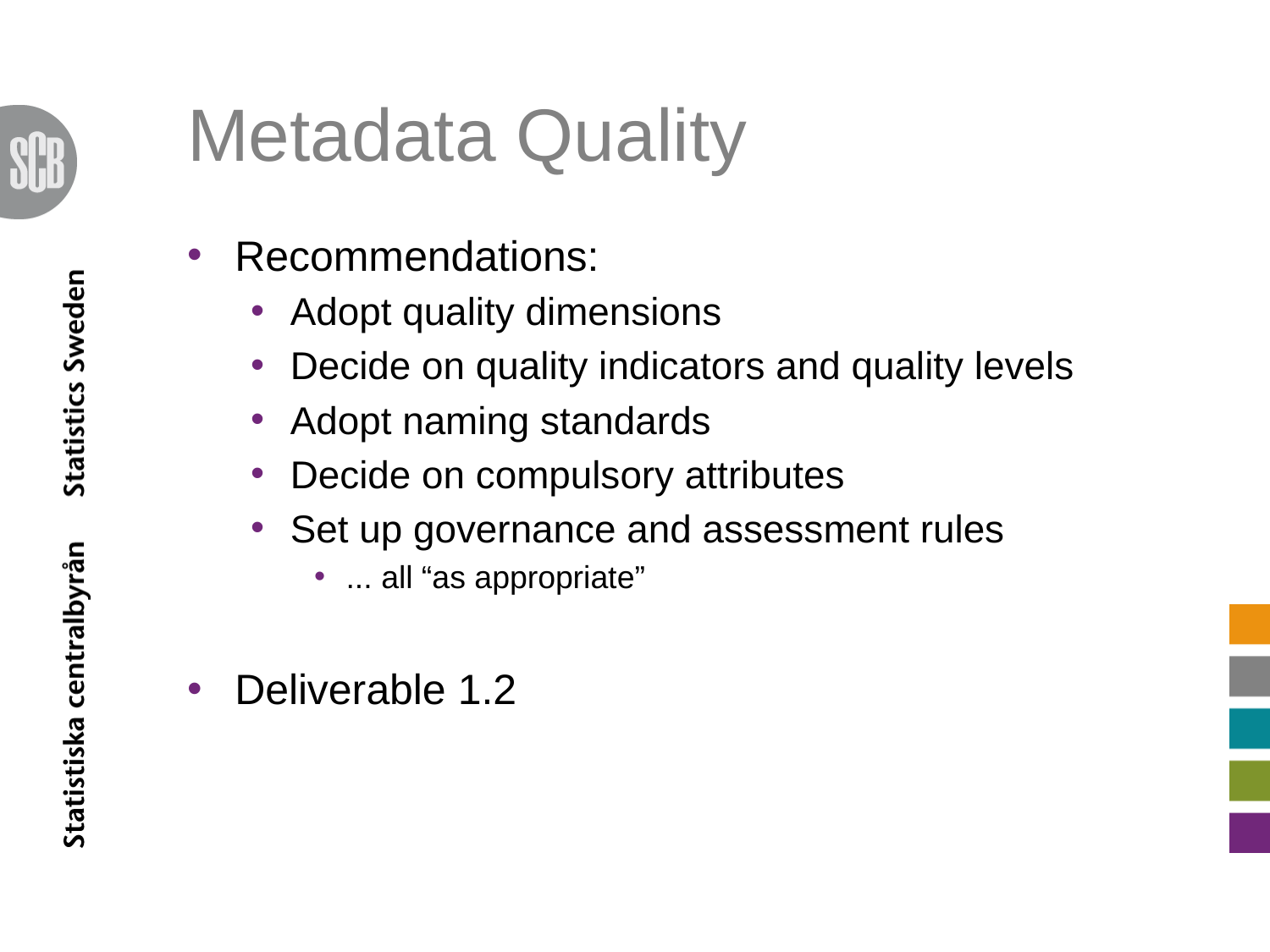

# Metadata Quality
Recommendations:
Adopt quality dimensions
Decide on quality indicators and quality levels
Adopt naming standards
Decide on compulsory attributes
Set up governance and assessment rules
... all “as appropriate”

Deliverable 1.2